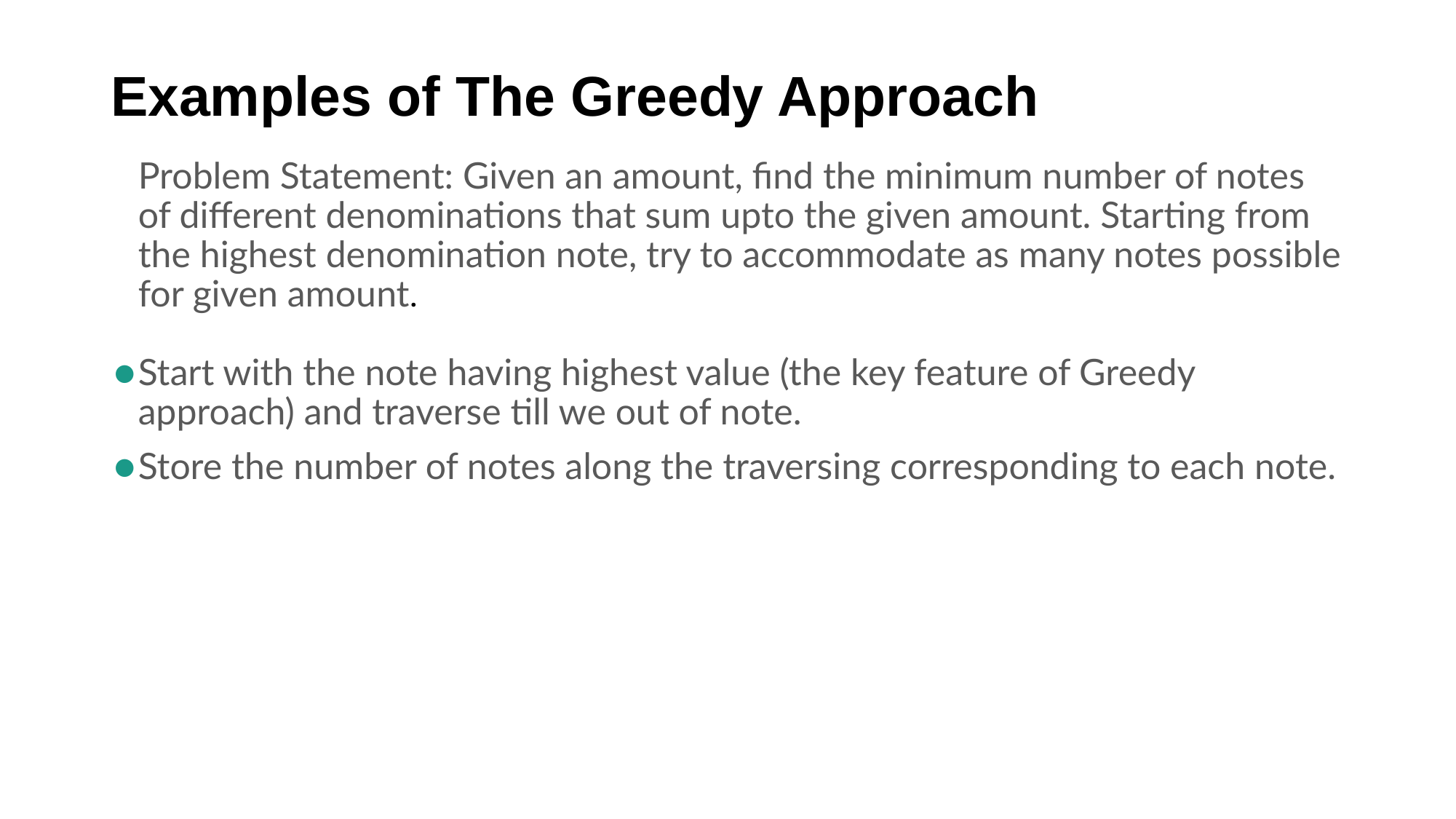

Examples of The Greedy Approach
Problem Statement: Given an amount, find the minimum number of notes of different denominations that sum upto the given amount. Starting from the highest denomination note, try to accommodate as many notes possible for given amount.

Start with the note having highest value (the key feature of Greedy approach) and traverse till we out of note.
Store the number of notes along the traversing corresponding to each note.